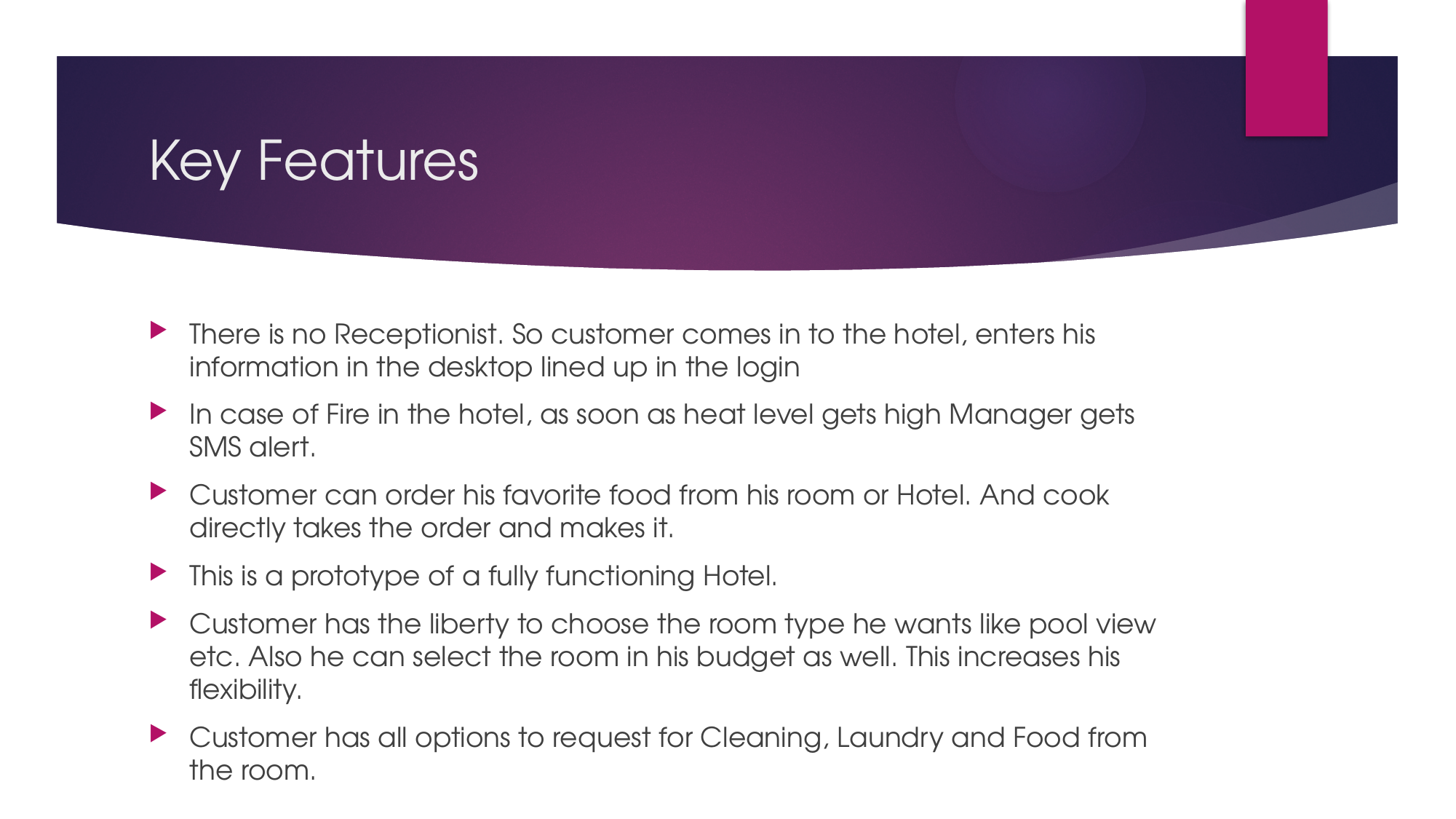

# Key Features
There is no Receptionist. So customer comes in to the hotel, enters his information in the desktop lined up in the login
In case of Fire in the hotel, as soon as heat level gets high Manager gets SMS alert.
Customer can order his favorite food from his room or Hotel. And cook directly takes the order and makes it.
This is a prototype of a fully functioning Hotel.
Customer has the liberty to choose the room type he wants like pool view etc. Also he can select the room in his budget as well. This increases his flexibility.
Customer has all options to request for Cleaning, Laundry and Food from the room.